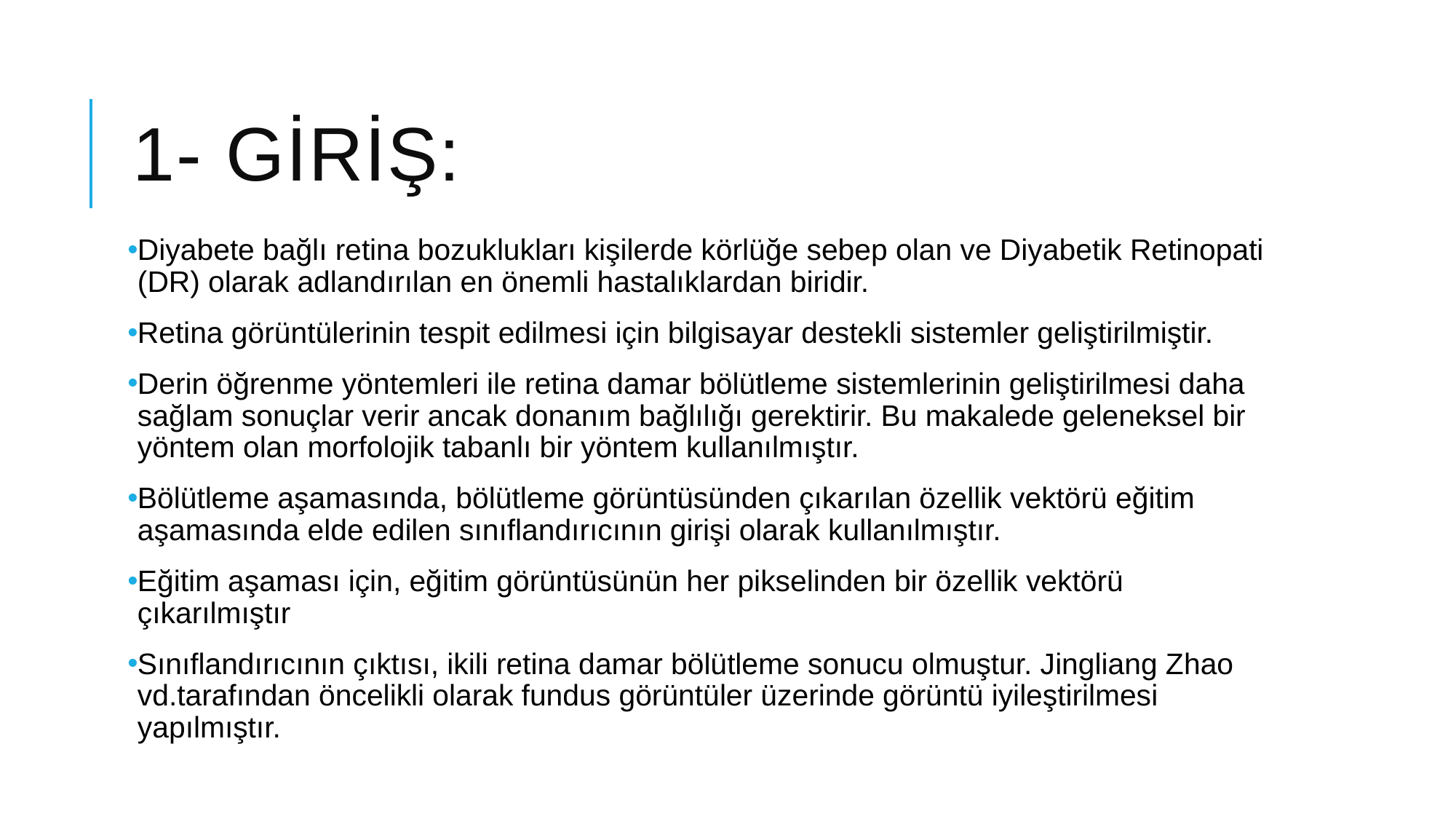

# 1- Giriş:
Diyabete bağlı retina bozuklukları kişilerde körlüğe sebep olan ve Diyabetik Retinopati (DR) olarak adlandırılan en önemli hastalıklardan biridir.
Retina görüntülerinin tespit edilmesi için bilgisayar destekli sistemler geliştirilmiştir.
Derin öğrenme yöntemleri ile retina damar bölütleme sistemlerinin geliştirilmesi daha sağlam sonuçlar verir ancak donanım bağlılığı gerektirir. Bu makalede geleneksel bir yöntem olan morfolojik tabanlı bir yöntem kullanılmıştır.
Bölütleme aşamasında, bölütleme görüntüsünden çıkarılan özellik vektörü eğitim aşamasında elde edilen sınıflandırıcının girişi olarak kullanılmıştır.
Eğitim aşaması için, eğitim görüntüsünün her pikselinden bir özellik vektörü çıkarılmıştır
Sınıflandırıcının çıktısı, ikili retina damar bölütleme sonucu olmuştur. Jingliang Zhao vd.tarafından öncelikli olarak fundus görüntüler üzerinde görüntü iyileştirilmesi yapılmıştır.